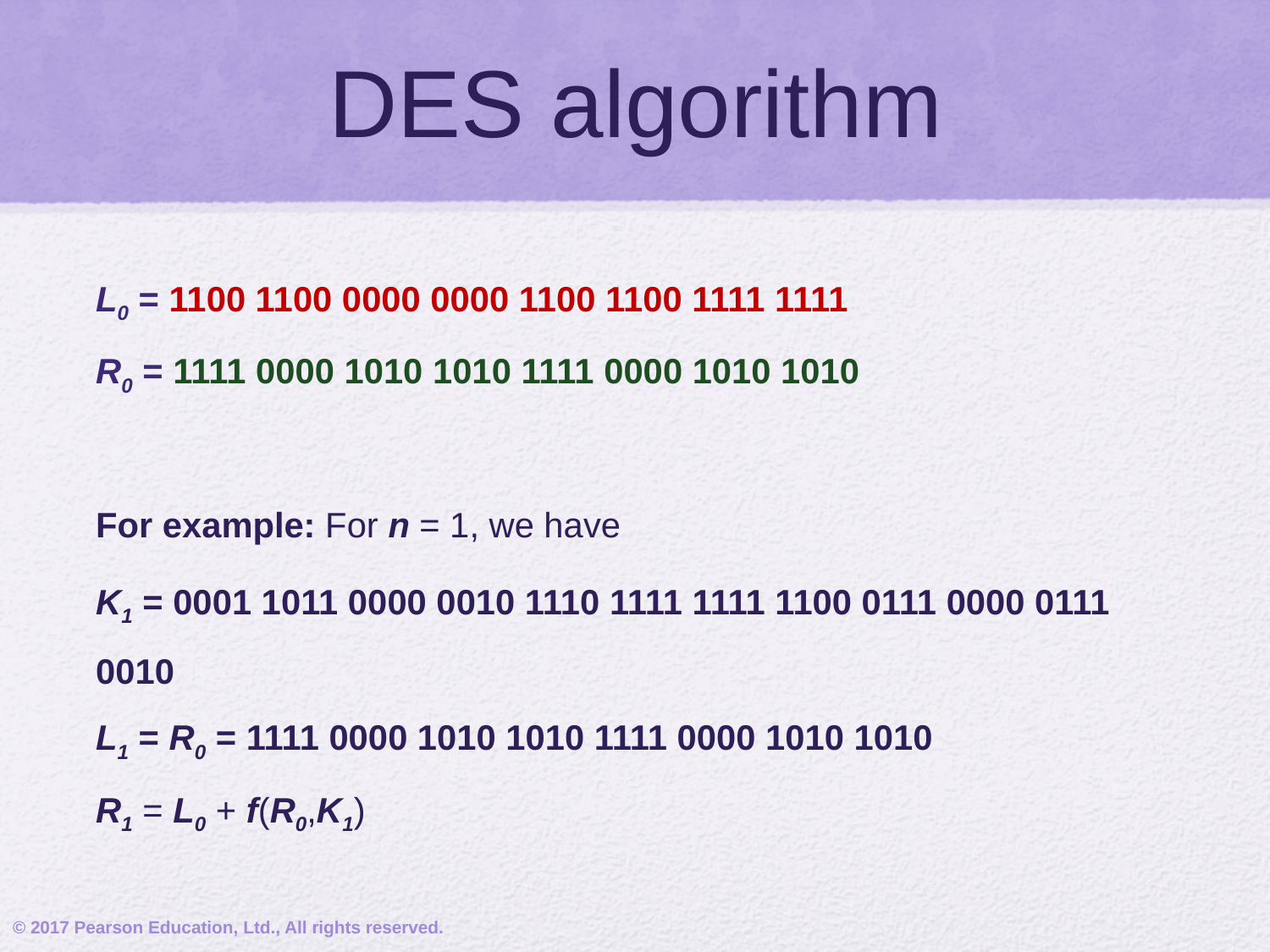

# DES algorithm
L0 = 1100 1100 0000 0000 1100 1100 1111 1111
R0 = 1111 0000 1010 1010 1111 0000 1010 1010

For example: For n = 1, we have
K1 = 0001 1011 0000 0010 1110 1111 1111 1100 0111 0000 0111 0010
L1 = R0 = 1111 0000 1010 1010 1111 0000 1010 1010
R1 = L0 + f(R0,K1)

© 2017 Pearson Education, Ltd., All rights reserved.